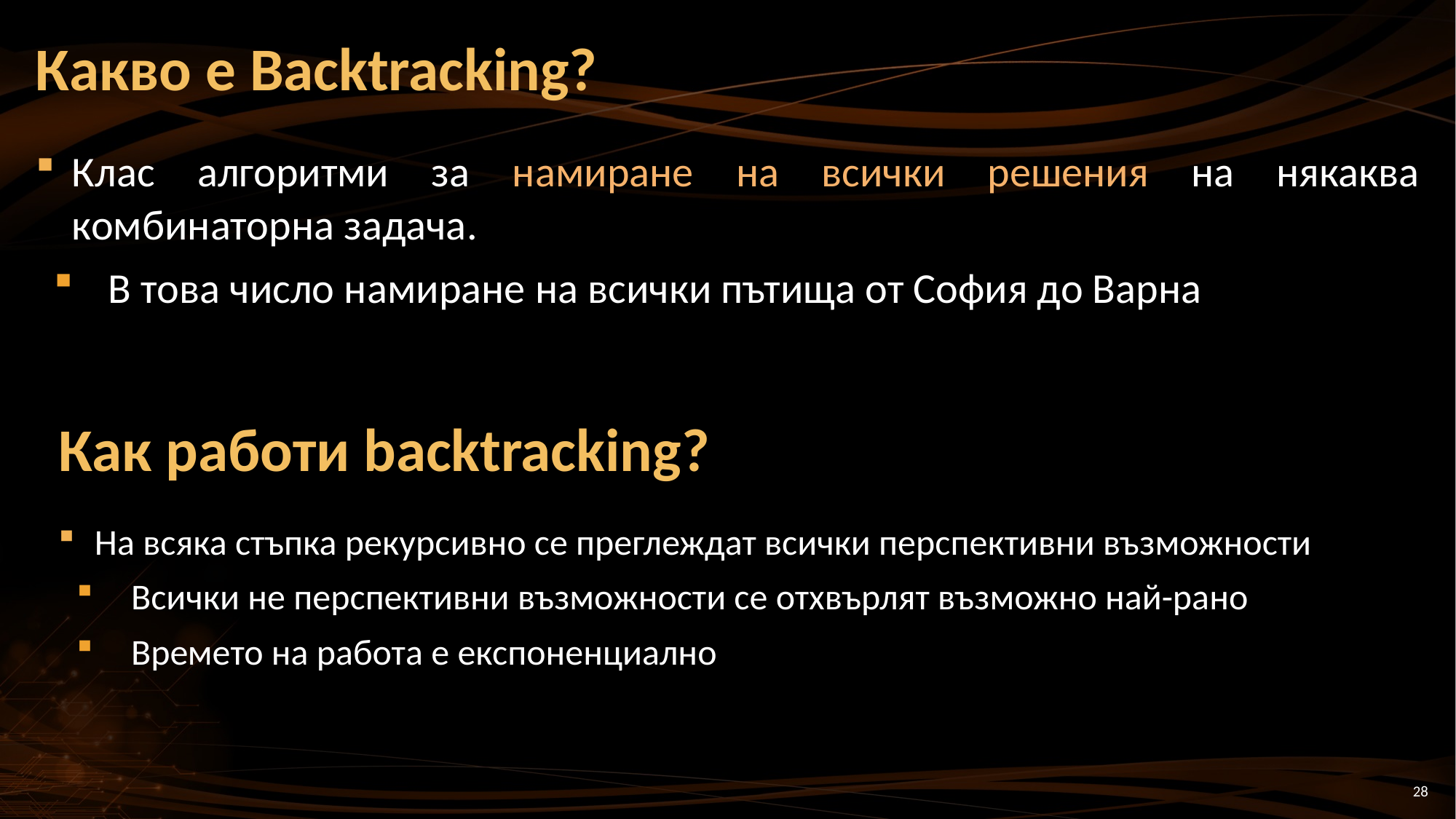

# Какво е Backtracking?
Клас алгоритми за намиране на всички решения на някаква комбинаторна задача.
В това число намиране на всички пътища от София до Варна

Как работи backtracking?
На всяка стъпка рекурсивно се преглеждат всички перспективни възможности
Всички не перспективни възможности се отхвърлят възможно най-рано
Времето на работа е експоненциално

28